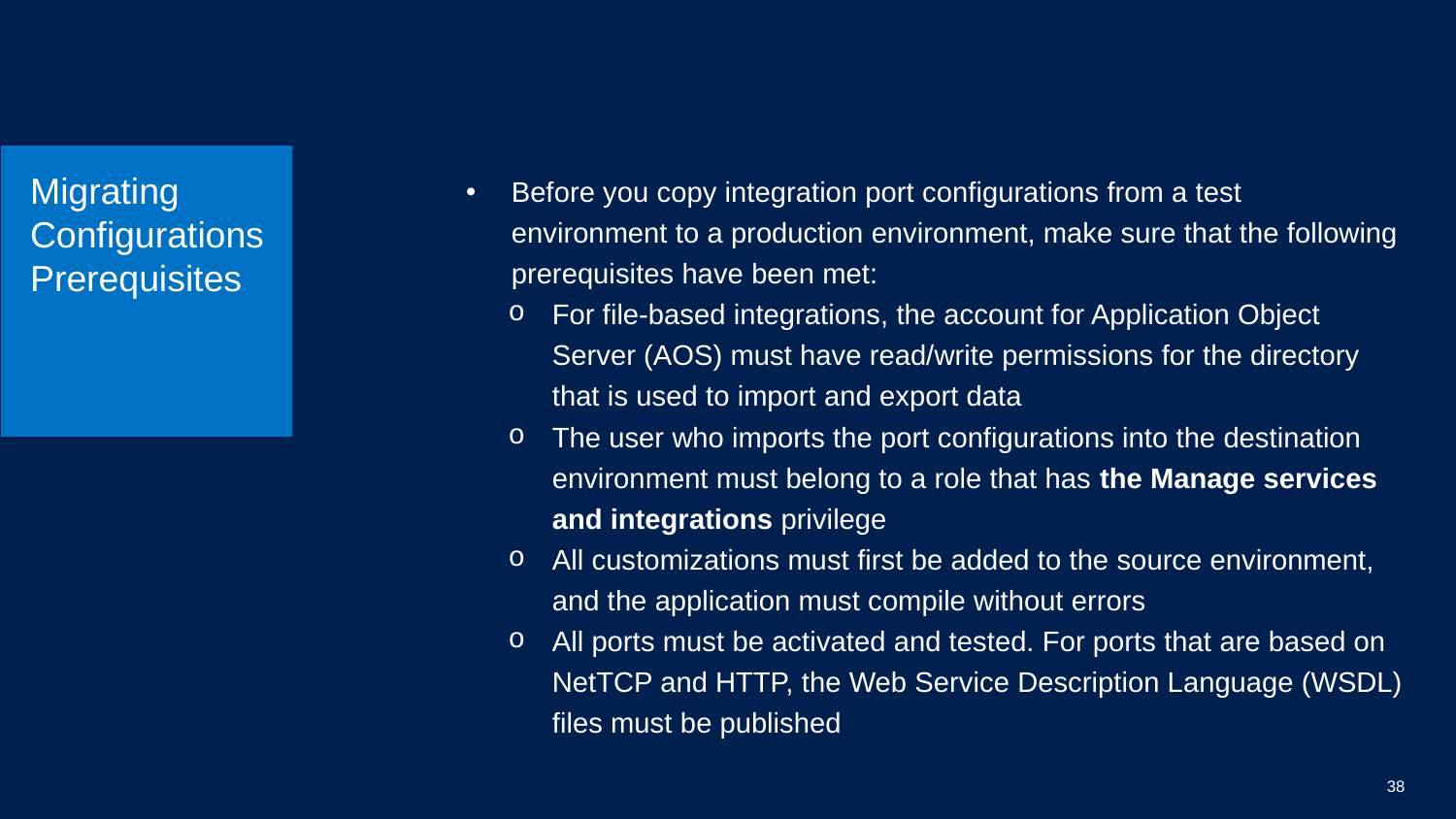

# Migrating Configurations Prerequisites
Before you copy integration port configurations from a test environment to a production environment, make sure that the following prerequisites have been met:
For file-based integrations, the account for Application Object Server (AOS) must have read/write permissions for the directory that is used to import and export data
The user who imports the port configurations into the destination environment must belong to a role that has the Manage services and integrations privilege
All customizations must first be added to the source environment, and the application must compile without errors
All ports must be activated and tested. For ports that are based on NetTCP and HTTP, the Web Service Description Language (WSDL) files must be published
38